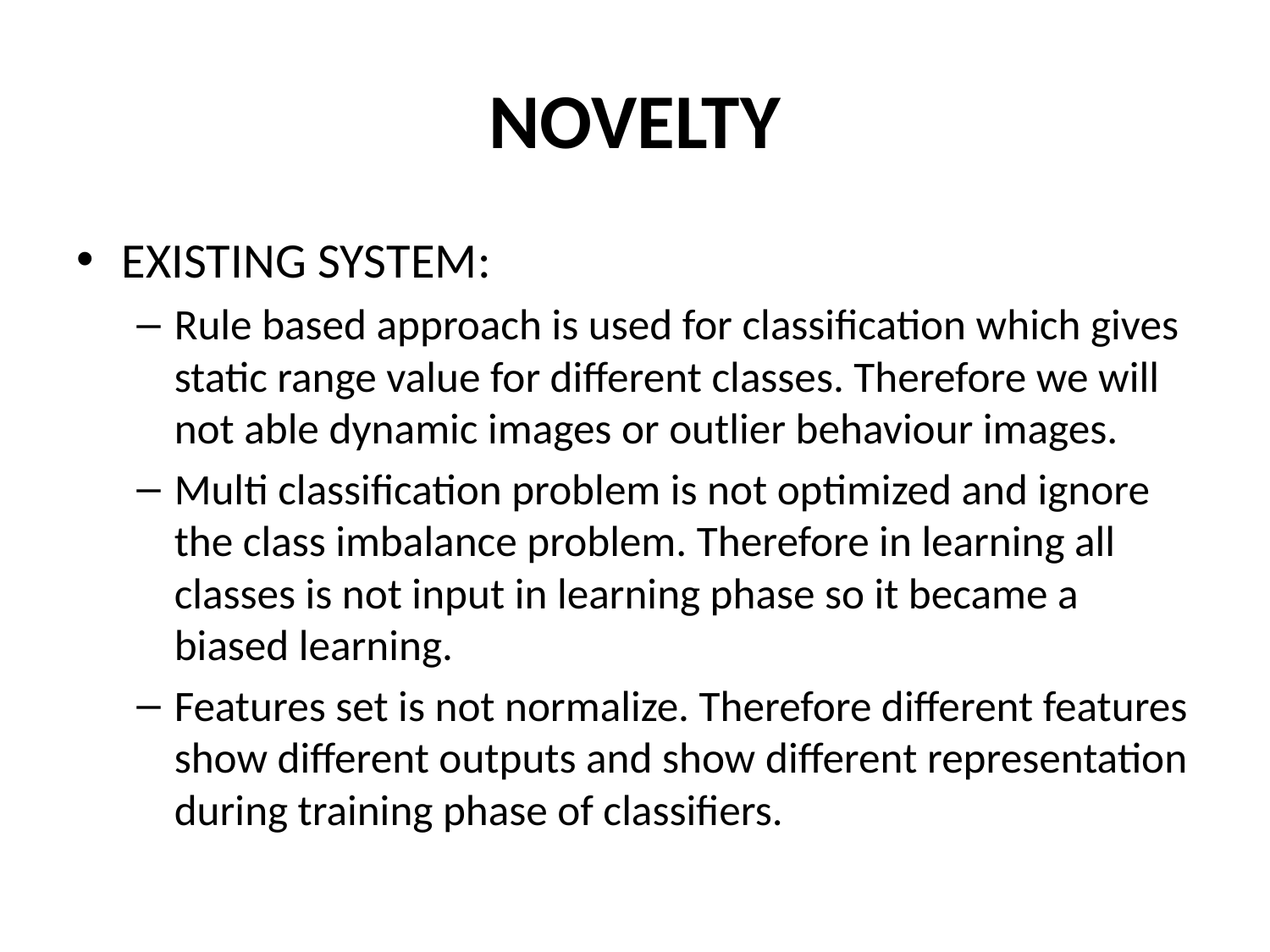

# NOVELTY
EXISTING SYSTEM:
Rule based approach is used for classification which gives static range value for different classes. Therefore we will not able dynamic images or outlier behaviour images.
Multi classification problem is not optimized and ignore the class imbalance problem. Therefore in learning all classes is not input in learning phase so it became a biased learning.
Features set is not normalize. Therefore different features show different outputs and show different representation during training phase of classifiers.